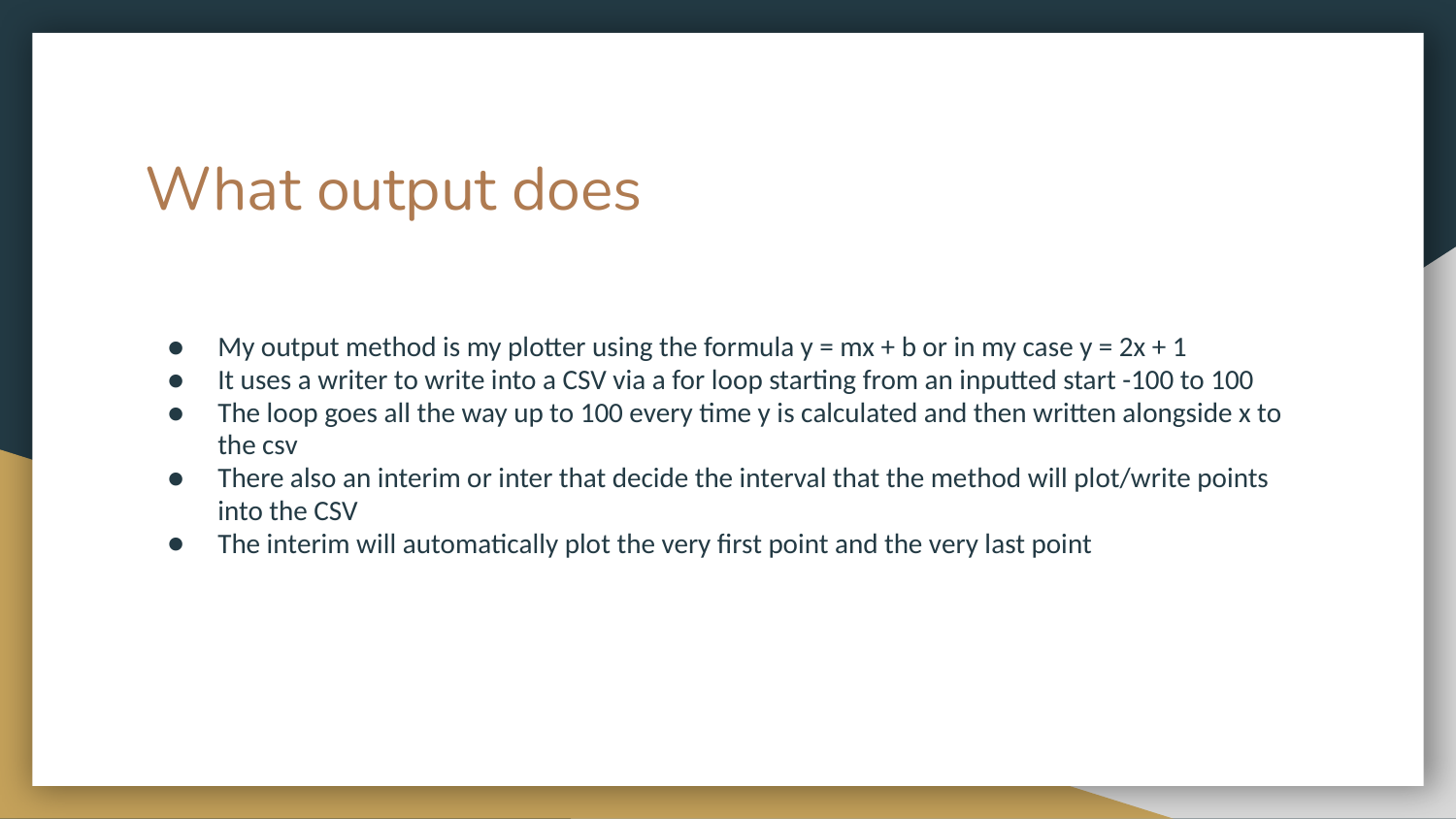

# What output does
My output method is my plotter using the formula y = mx + b or in my case y = 2x + 1
It uses a writer to write into a CSV via a for loop starting from an inputted start -100 to 100
The loop goes all the way up to 100 every time y is calculated and then written alongside x to the csv
There also an interim or inter that decide the interval that the method will plot/write points into the CSV
The interim will automatically plot the very first point and the very last point